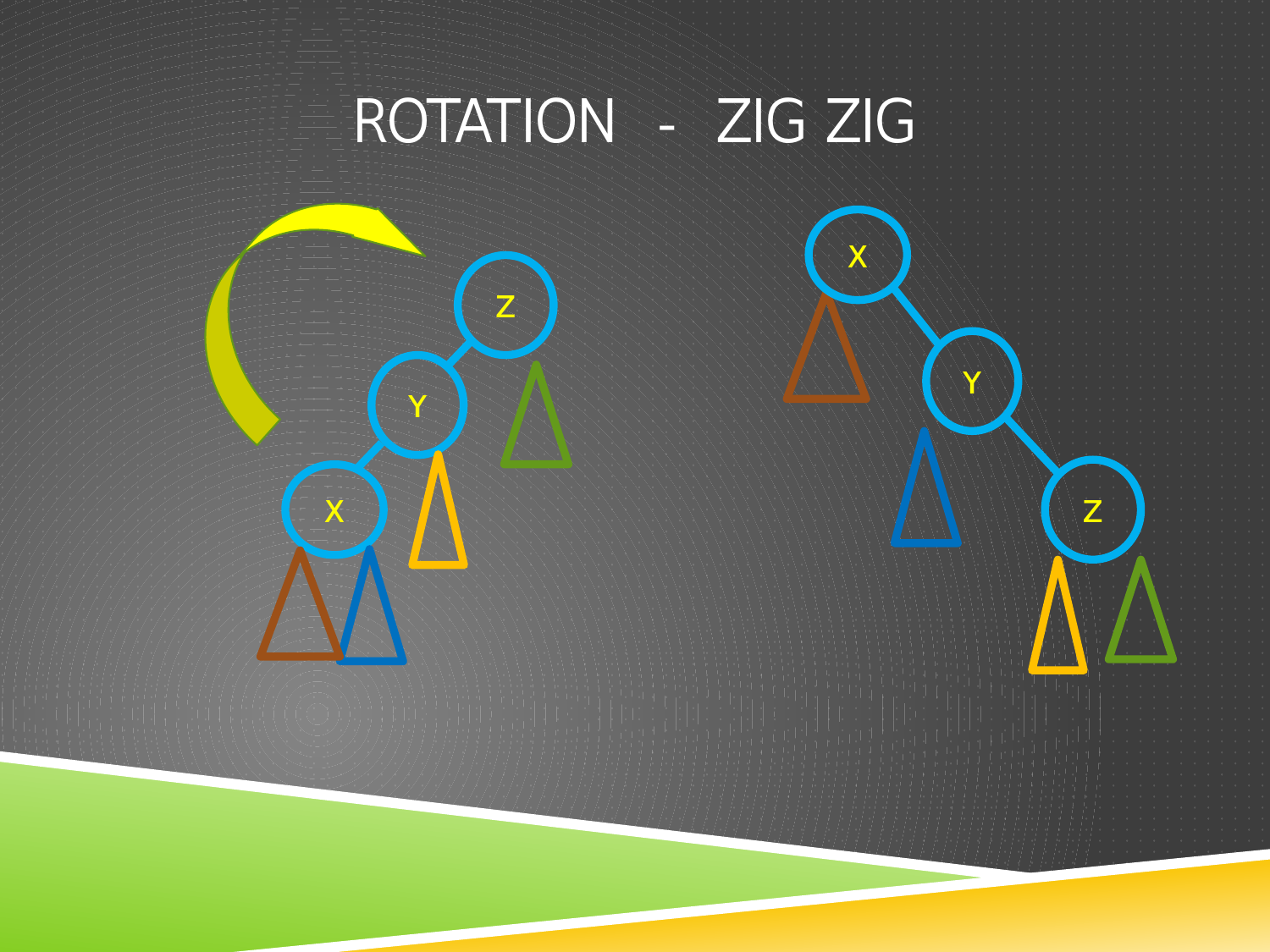

# Rotation  -  Zig zig
X

Z

Y
Y

Z
X